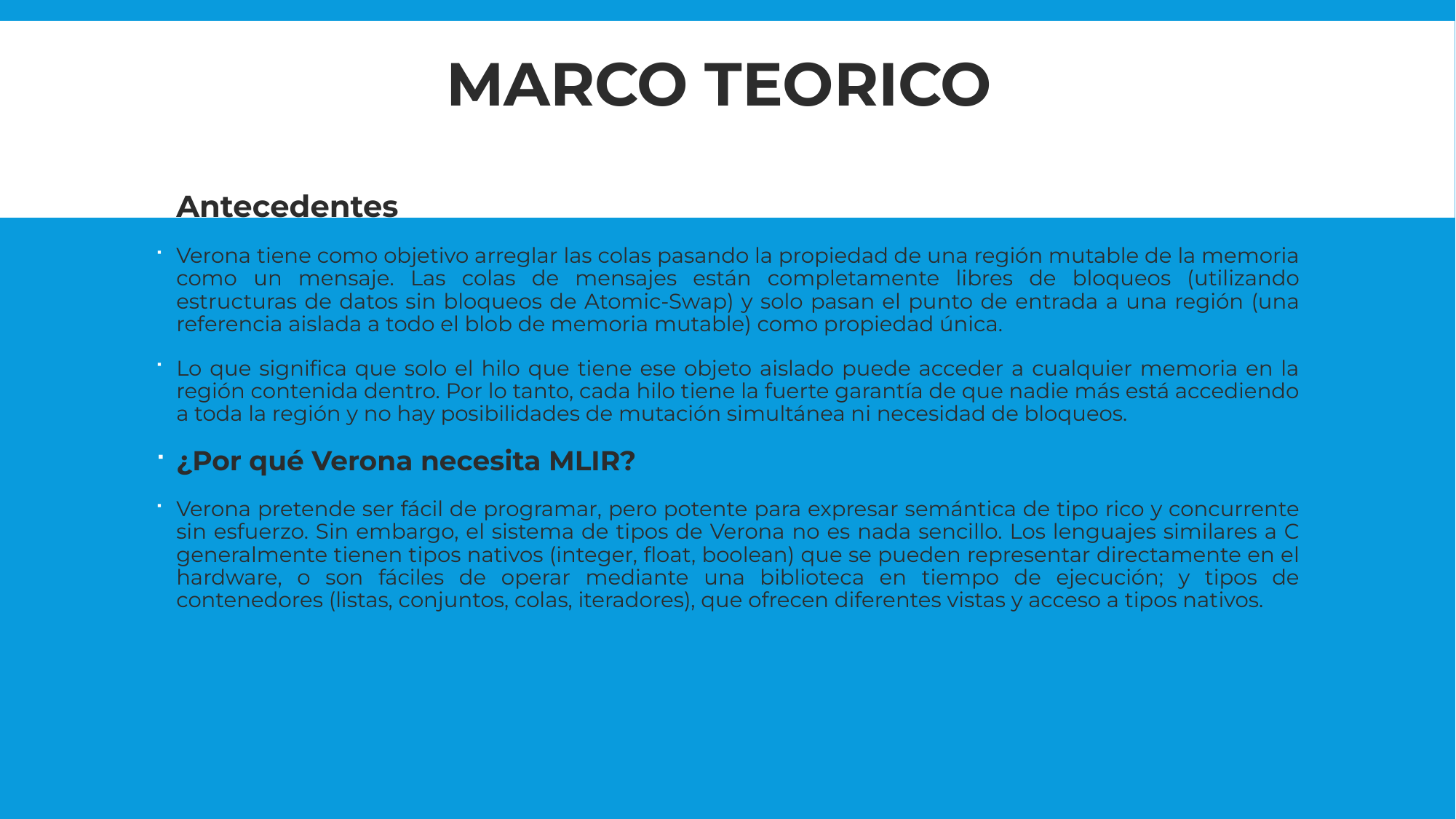

# MARCO TEORICO
Antecedentes
Verona tiene como objetivo arreglar las colas pasando la propiedad de una región mutable de la memoria como un mensaje. Las colas de mensajes están completamente libres de bloqueos (utilizando estructuras de datos sin bloqueos de Atomic-Swap) y solo pasan el punto de entrada a una región (una referencia aislada a todo el blob de memoria mutable) como propiedad única.
Lo que significa que solo el hilo que tiene ese objeto aislado puede acceder a cualquier memoria en la región contenida dentro. Por lo tanto, cada hilo tiene la fuerte garantía de que nadie más está accediendo a toda la región y no hay posibilidades de mutación simultánea ni necesidad de bloqueos.
¿Por qué Verona necesita MLIR?
Verona pretende ser fácil de programar, pero potente para expresar semántica de tipo rico y concurrente sin esfuerzo. Sin embargo, el sistema de tipos de Verona no es nada sencillo. Los lenguajes similares a C generalmente tienen tipos nativos (integer, float, boolean) que se pueden representar directamente en el hardware, o son fáciles de operar mediante una biblioteca en tiempo de ejecución; y tipos de contenedores (listas, conjuntos, colas, iteradores), que ofrecen diferentes vistas y acceso a tipos nativos.